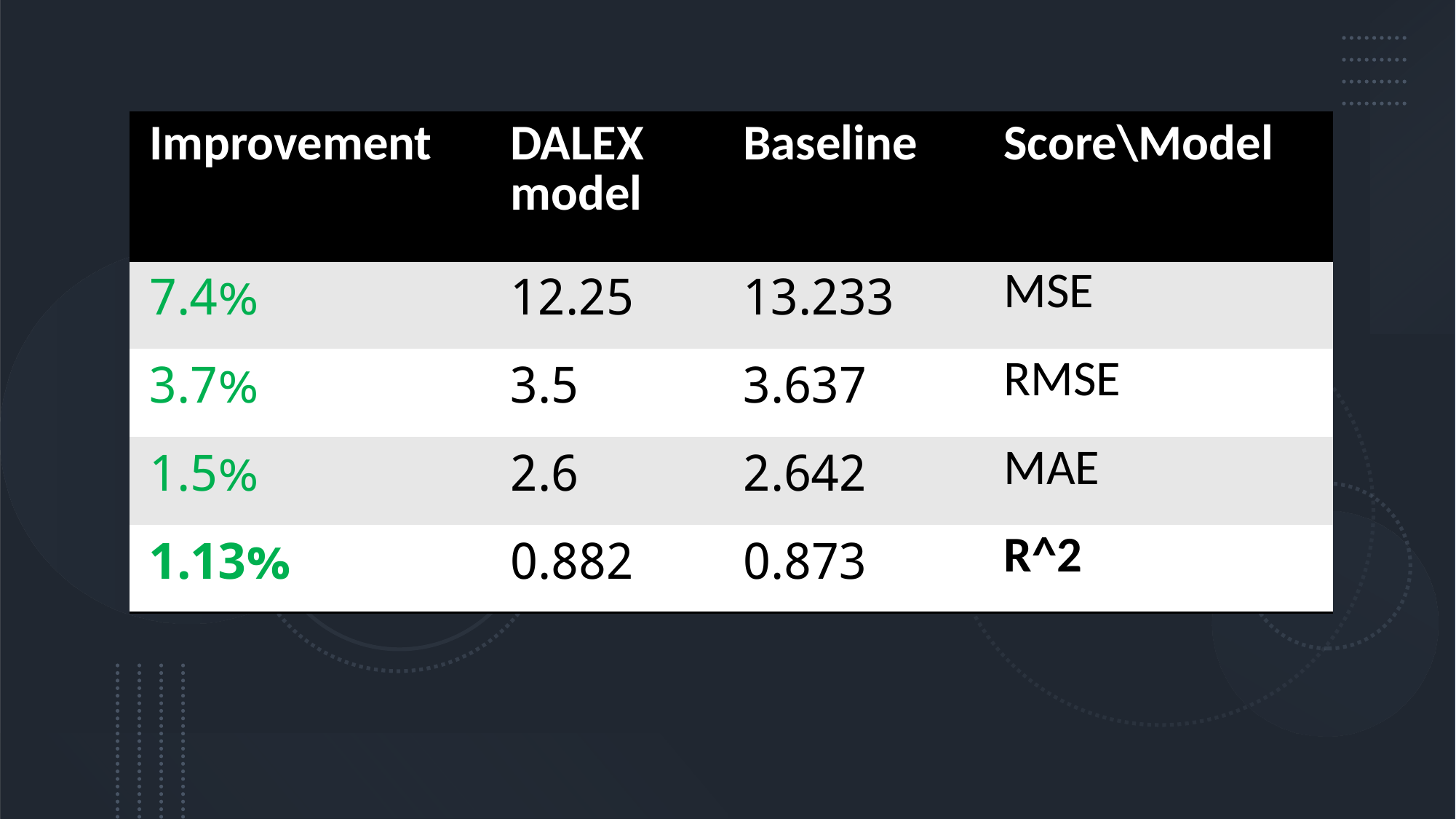

# Boston Results - Dalex
| Improvement | DALEX model | Baseline | Score\Model |
| --- | --- | --- | --- |
| 7.4% | 12.25 | 13.233 | MSE |
| 3.7% | 3.5 | 3.637 | RMSE |
| 1.5% | 2.6 | 2.642 | MAE |
| 1.13% | 0.882 | 0.873 | R^2 |